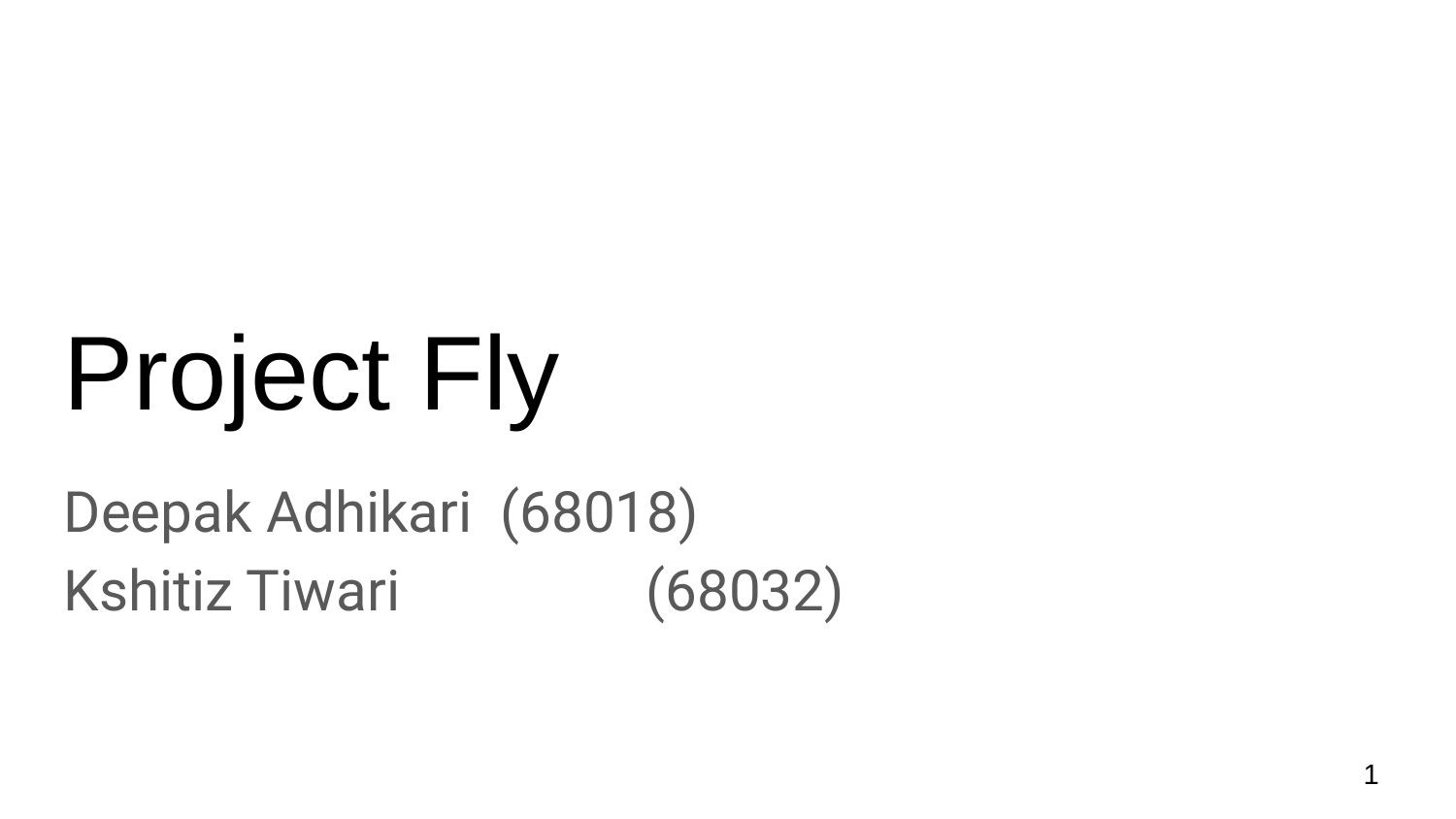

Project Fly
Deepak Adhikari 	(68018)
Kshitiz Tiwari 		(68032)
1